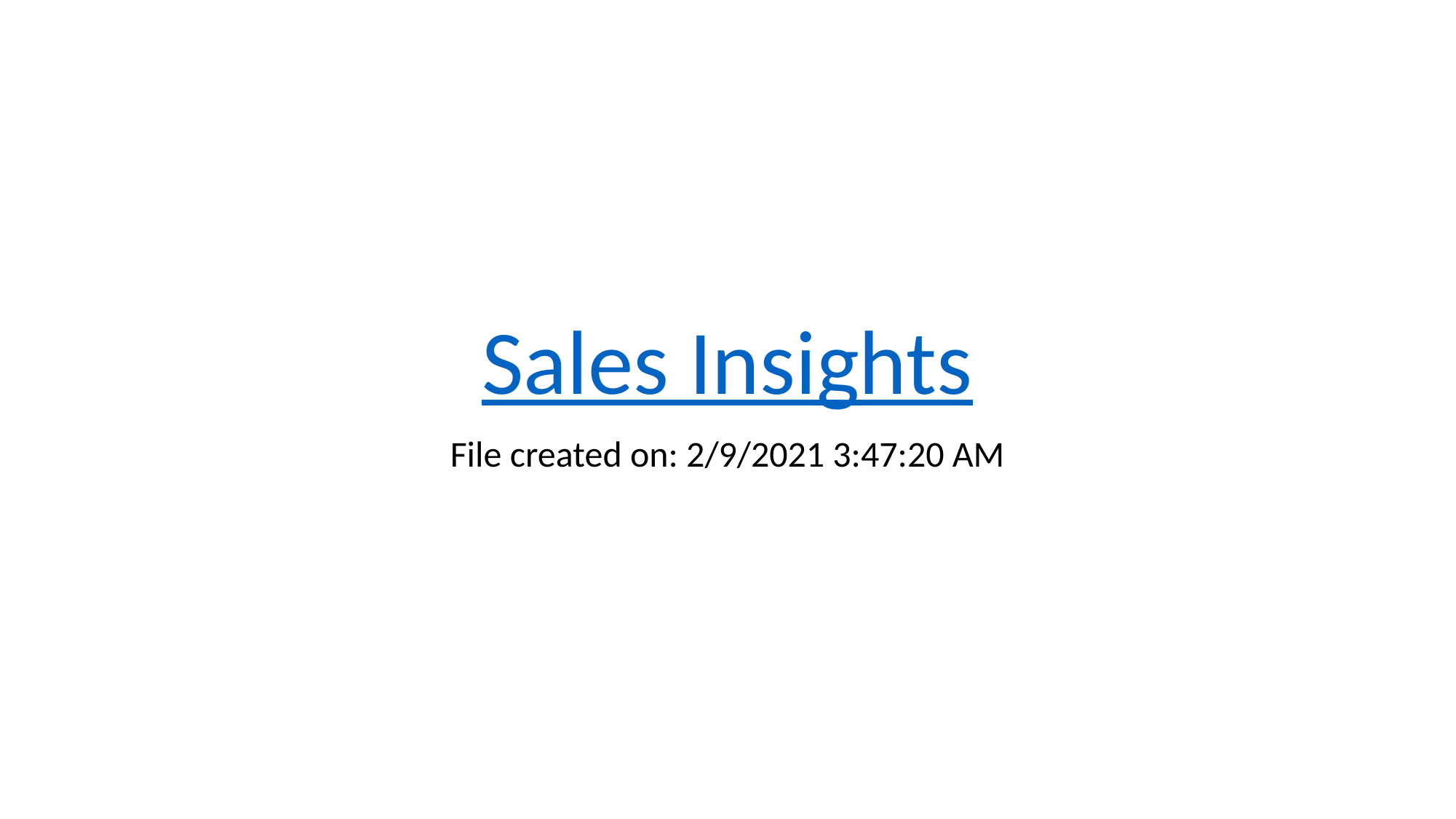

# Sales Insights
File created on: 2/9/2021 3:47:20 AM